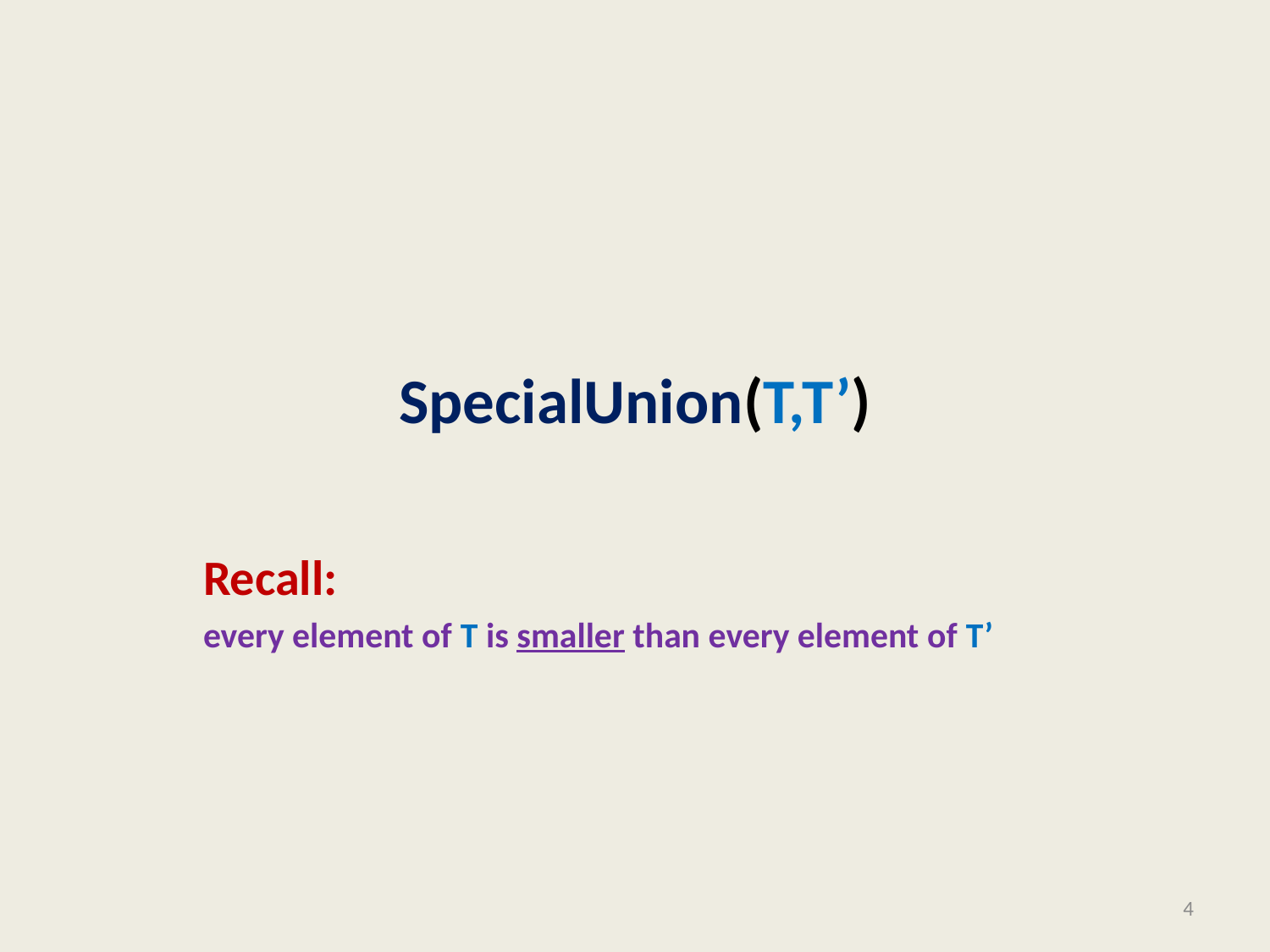

# SpecialUnion(T,T’)
Recall:
every element of T is smaller than every element of T’
4